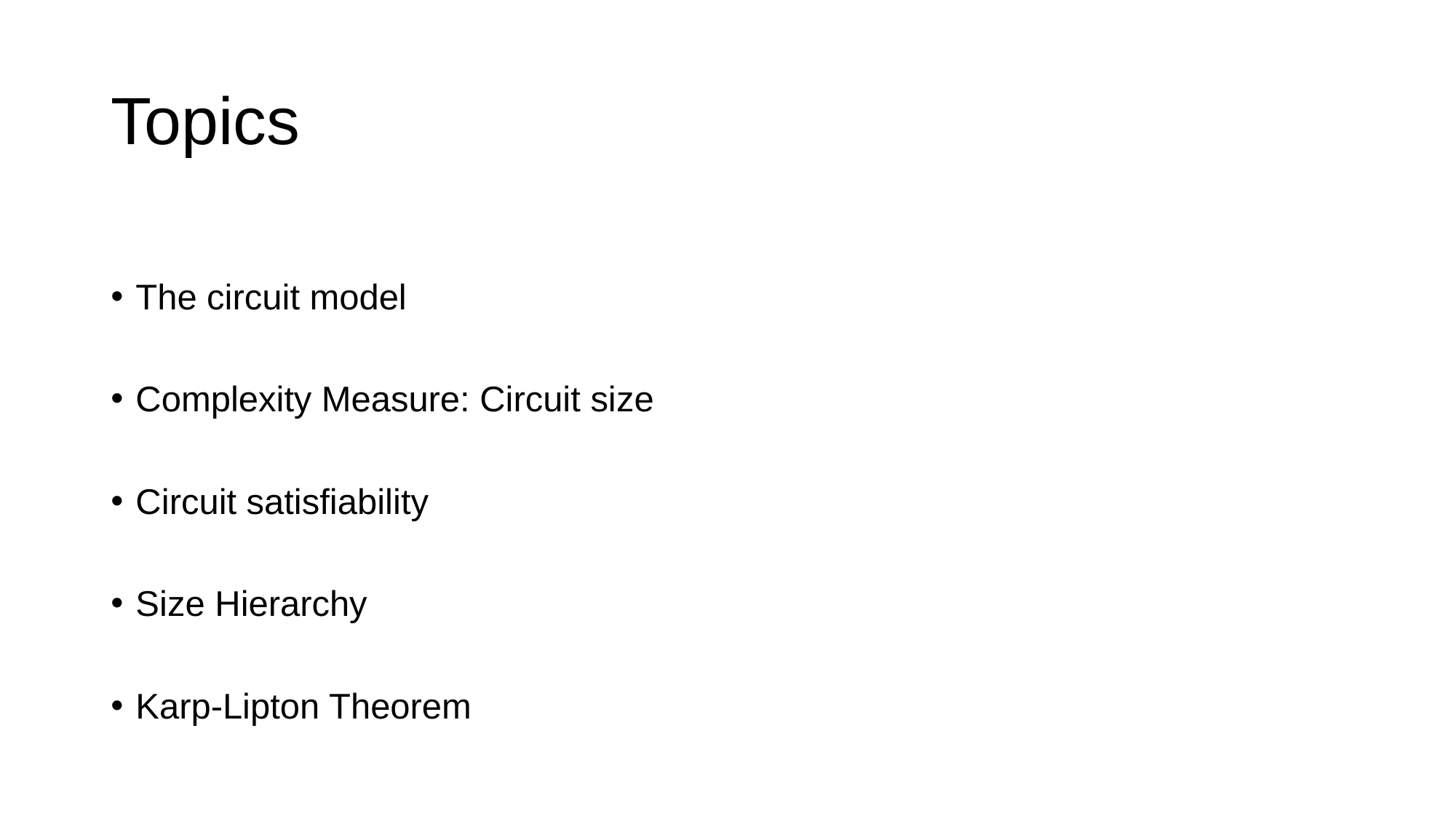

# Topics

The circuit model

Complexity Measure: Circuit size

Circuit satisfiability

Size Hierarchy

Karp-Lipton Theorem